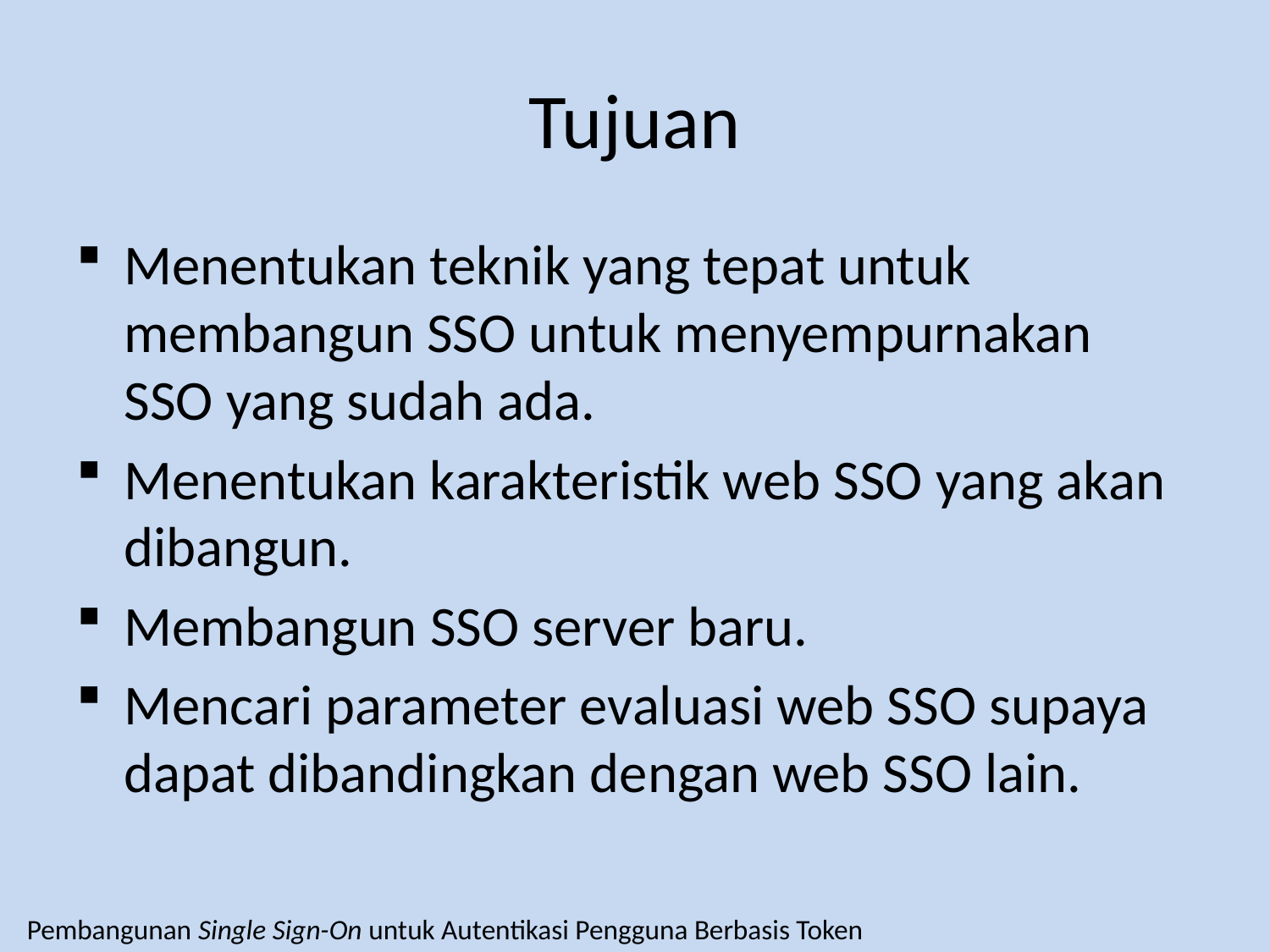

# Tujuan
Menentukan teknik yang tepat untuk membangun SSO untuk menyempurnakan SSO yang sudah ada.
Menentukan karakteristik web SSO yang akan dibangun.
Membangun SSO server baru.
Mencari parameter evaluasi web SSO supaya dapat dibandingkan dengan web SSO lain.
Pembangunan Single Sign-On untuk Autentikasi Pengguna Berbasis Token